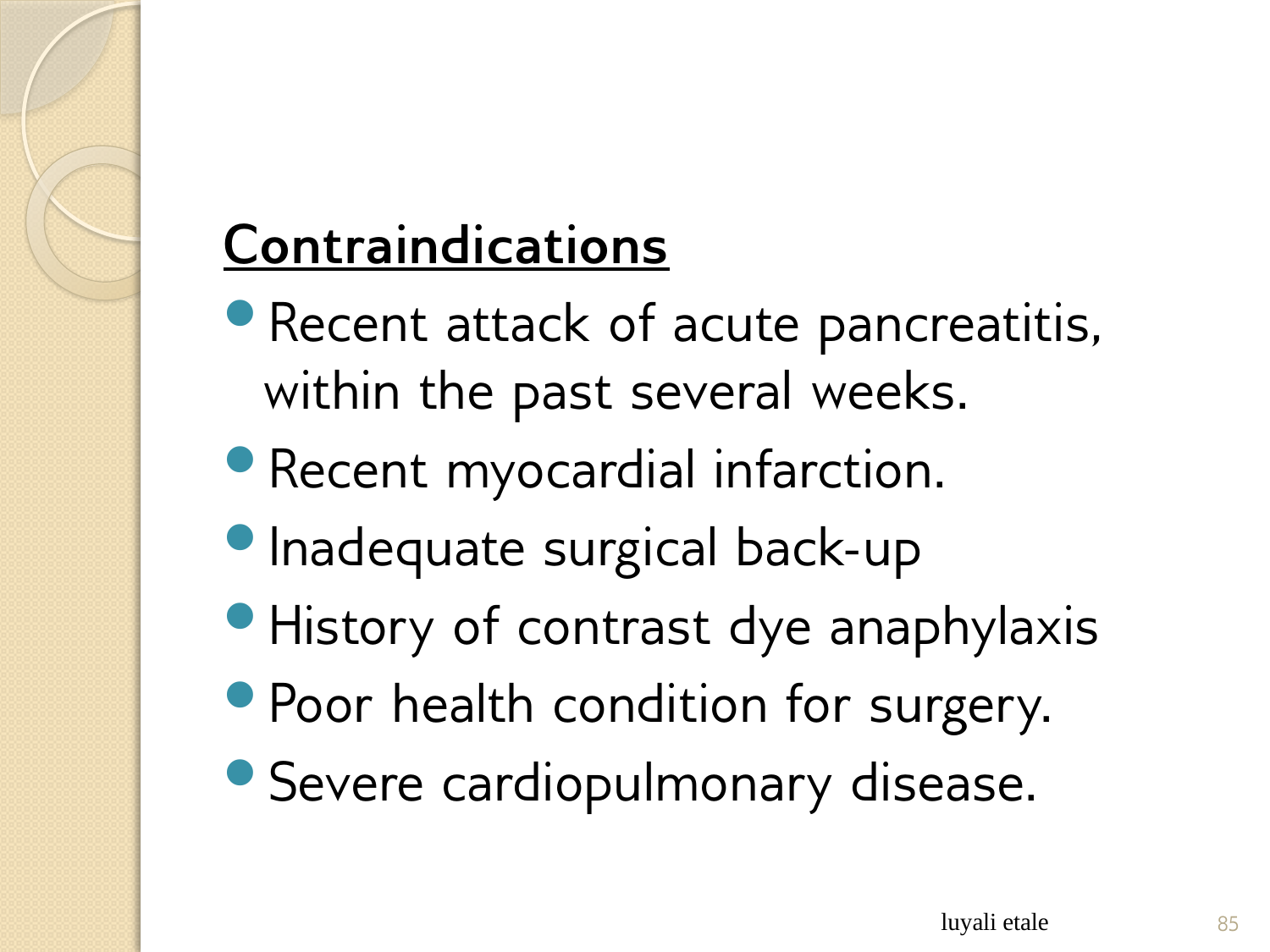

Contraindications
Recent attack of acute pancreatitis, within the past several weeks.
Recent myocardial infarction.
Inadequate surgical back-up
History of contrast dye anaphylaxis
Poor health condition for surgery.
Severe cardiopulmonary disease.

luyali etale
85